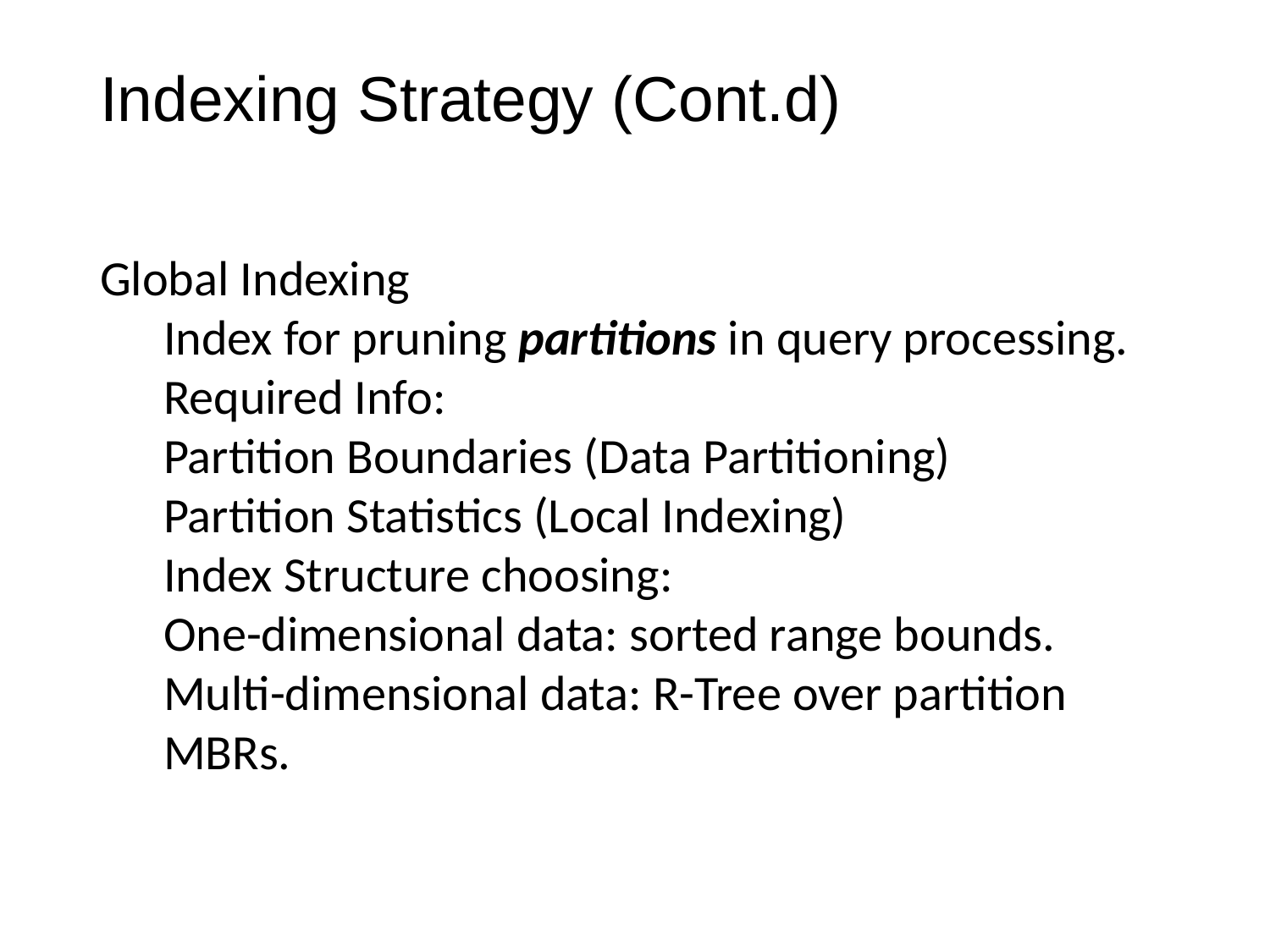

Indexing Strategy (Cont.d)
Global Indexing
Index for pruning partitions in query processing.
Required Info:
Partition Boundaries (Data Partitioning)
Partition Statistics (Local Indexing)
Index Structure choosing:
One-dimensional data: sorted range bounds.
Multi-dimensional data: R-Tree over partition MBRs.